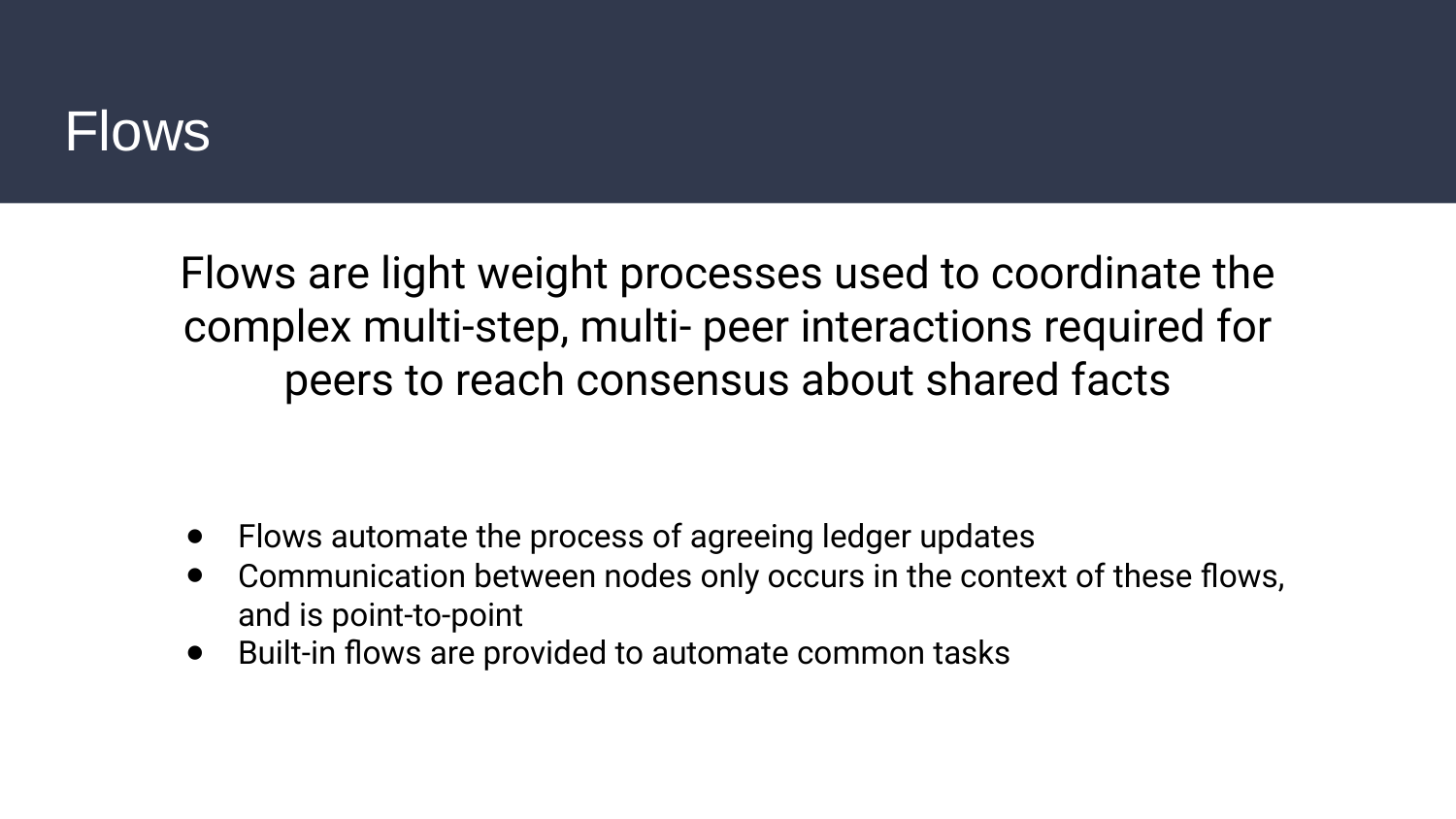

# Flows
Flows are light weight processes used to coordinate the complex multi-step, multi- peer interactions required for peers to reach consensus about shared facts
Flows automate the process of agreeing ledger updates
Communication between nodes only occurs in the context of these flows, and is point-to-point
Built-in flows are provided to automate common tasks